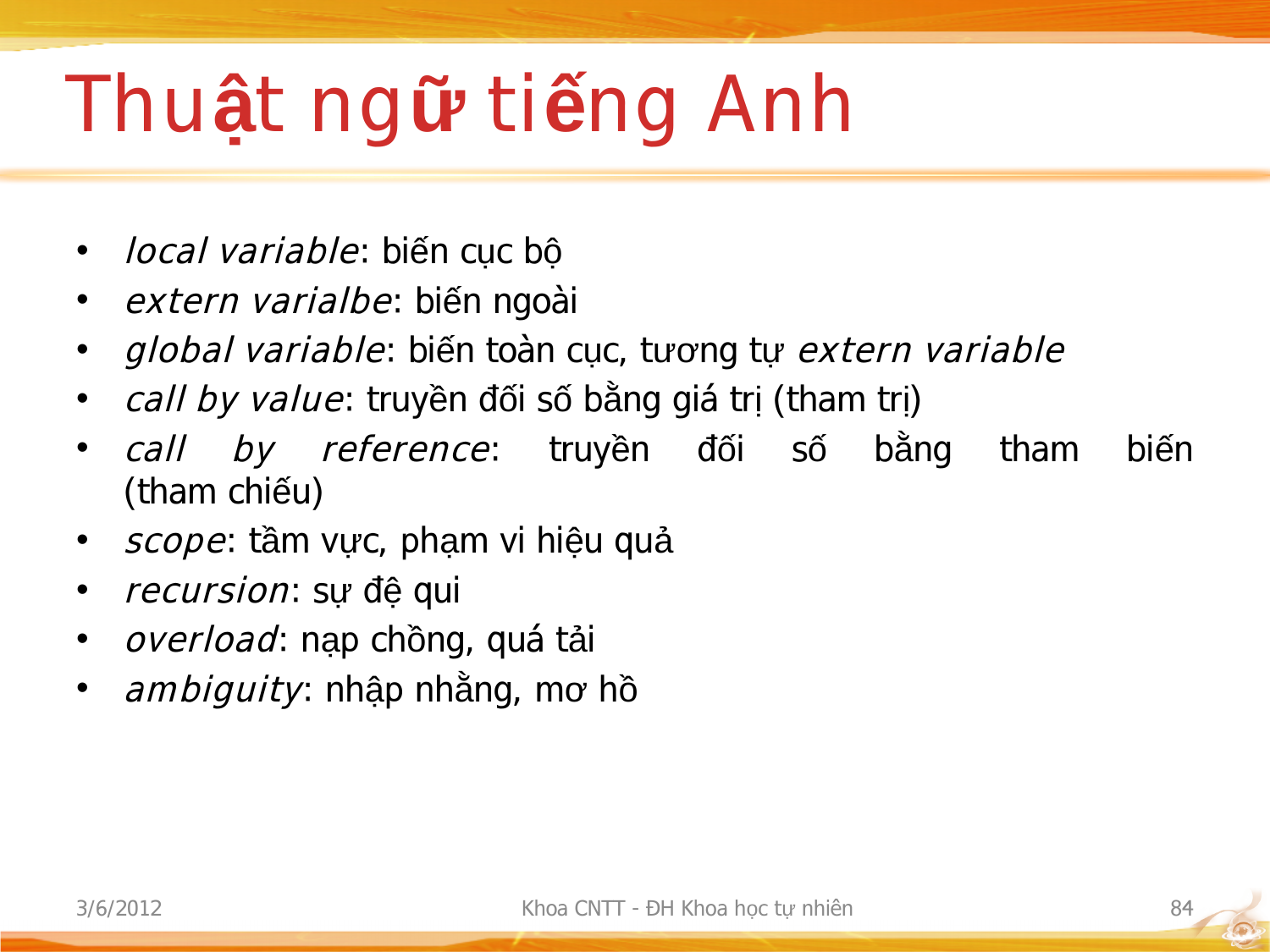

# Thuật ngữ tiếng Anh
local variable: biến cục bộ
extern varialbe: biến ngoài
global variable: biến toàn cục, tương tự extern variable
call by value: truyền đối số bằng giá trị (tham trị)
call by reference: truyền đối số bằng tham biến
(tham chiếu)
scope: tầm vực, phạm vi hiệu quả
recursion: sự đệ qui
overload: nạp chồng, quá tải
ambiguity: nhập nhằng, mơ hồ
3/6/2012
Khoa CNTT - ĐH Khoa học tự nhiên
84